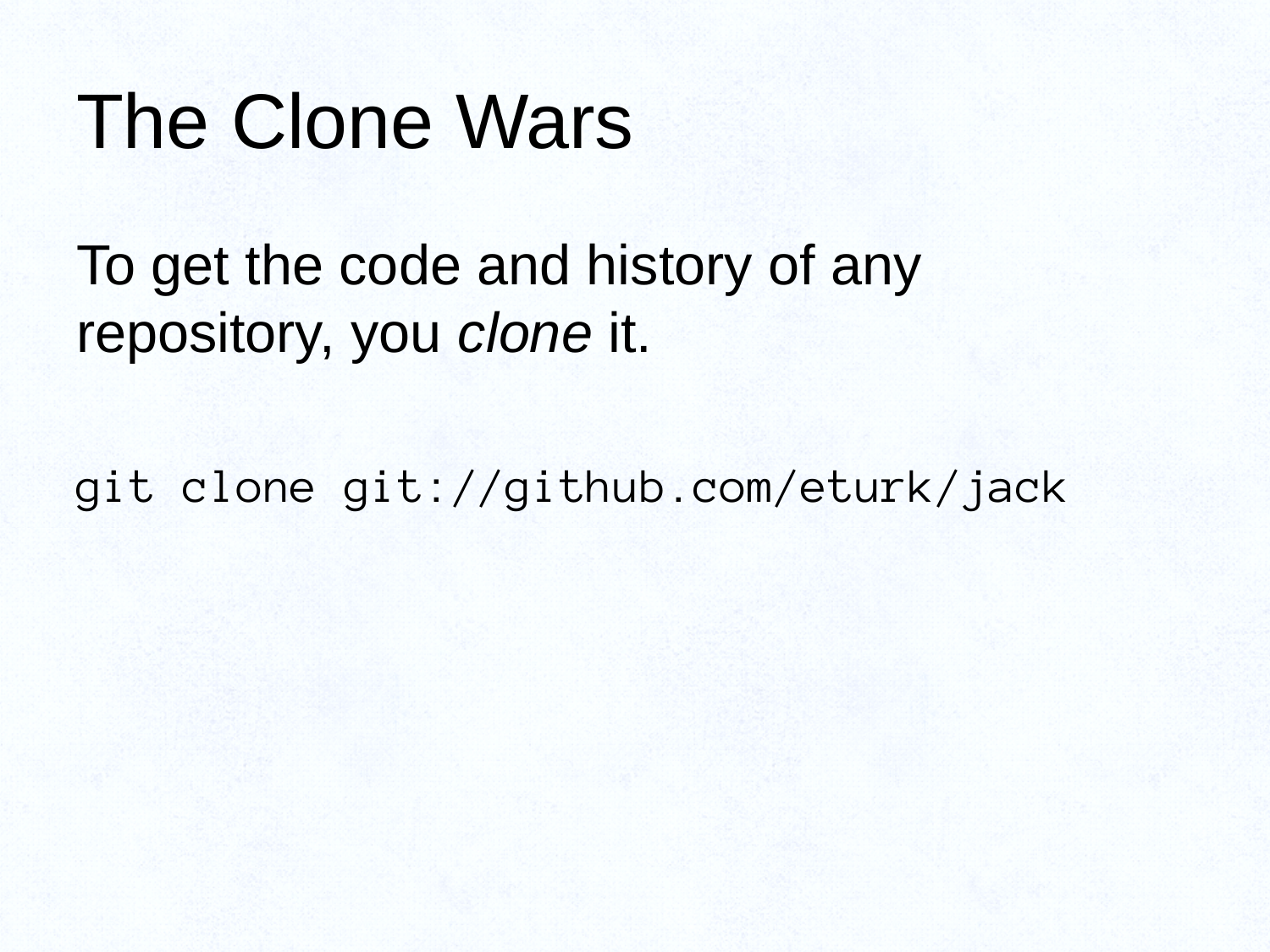

# The Clone Wars
To get the code and history of any repository, you clone it.

git clone git://github.com/eturk/jack